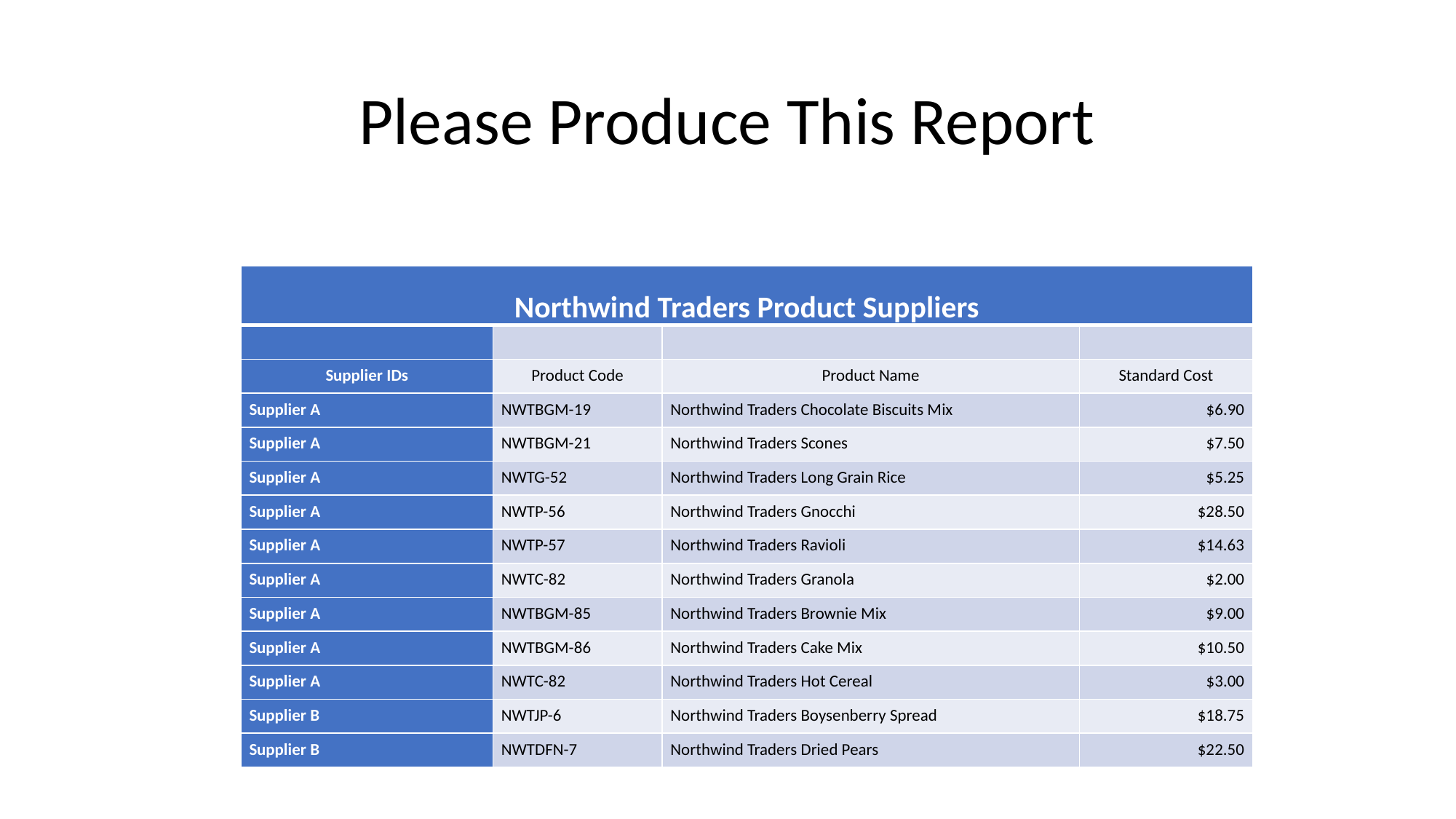

# Please Produce This Report

| Northwind Traders Product Suppliers |  |  |  |
| --- | --- | --- | --- |
|  |  |  |  |
| Supplier IDs | Product Code | Product Name | Standard Cost |
| Supplier A | NWTBGM-19 | Northwind Traders Chocolate Biscuits Mix | $6.90 |
| Supplier A | NWTBGM-21 | Northwind Traders Scones | $7.50 |
| Supplier A | NWTG-52 | Northwind Traders Long Grain Rice | $5.25 |
| Supplier A | NWTP-56 | Northwind Traders Gnocchi | $28.50 |
| Supplier A | NWTP-57 | Northwind Traders Ravioli | $14.63 |
| Supplier A | NWTC-82 | Northwind Traders Granola | $2.00 |
| Supplier A | NWTBGM-85 | Northwind Traders Brownie Mix | $9.00 |
| Supplier A | NWTBGM-86 | Northwind Traders Cake Mix | $10.50 |
| Supplier A | NWTC-82 | Northwind Traders Hot Cereal | $3.00 |
| Supplier B | NWTJP-6 | Northwind Traders Boysenberry Spread | $18.75 |
| Supplier B | NWTDFN-7 | Northwind Traders Dried Pears | $22.50 |